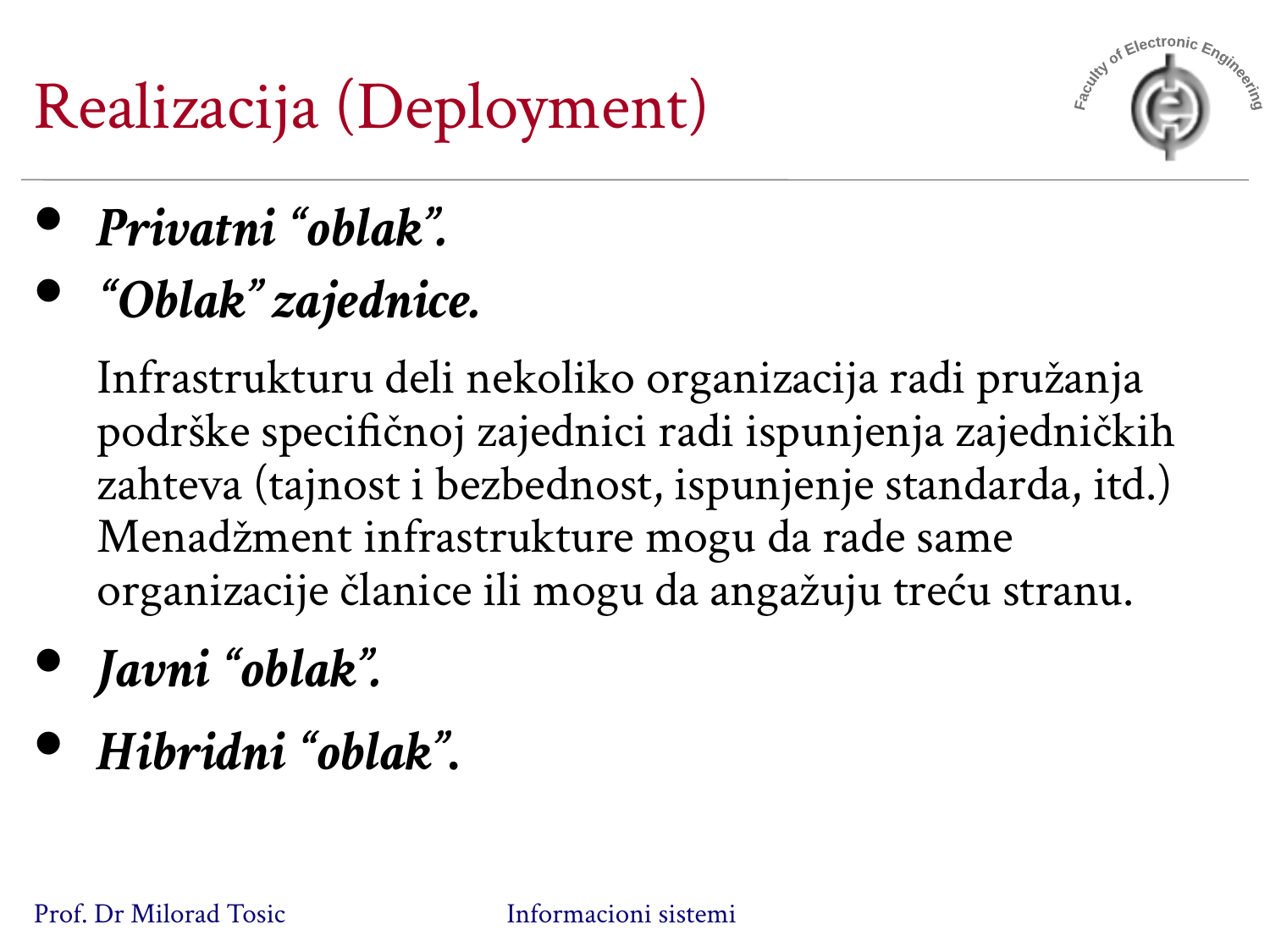

# Realizacija (Deployment)
Privatni “oblak”.
“Oblak” zajednice.
Infrastrukturu deli nekoliko organizacija radi pružanja podrške specifičnoj zajednici radi ispunjenja zajedničkih zahteva (tajnost i bezbednost, ispunjenje standarda, itd.) Menadžment infrastrukture mogu da rade same organizacije članice ili mogu da angažuju treću stranu.
Javni “oblak”.
Hibridni “oblak”.
Prof. Dr Milorad Tosic                                   Informacioni sistemi